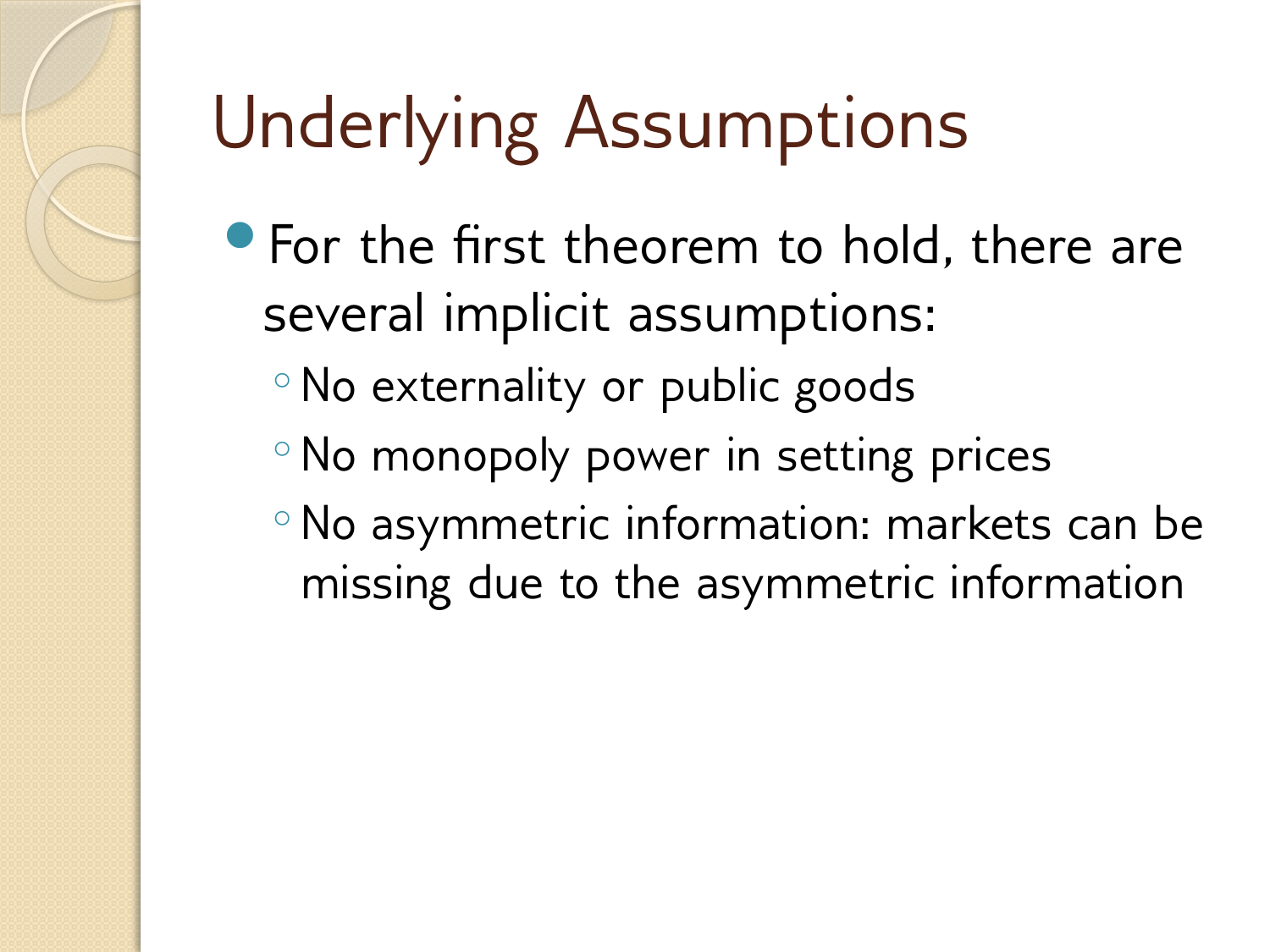

# Underlying Assumptions
For the first theorem to hold, there are several implicit assumptions:
No externality or public goods
No monopoly power in setting prices
No asymmetric information: markets can be missing due to the asymmetric information